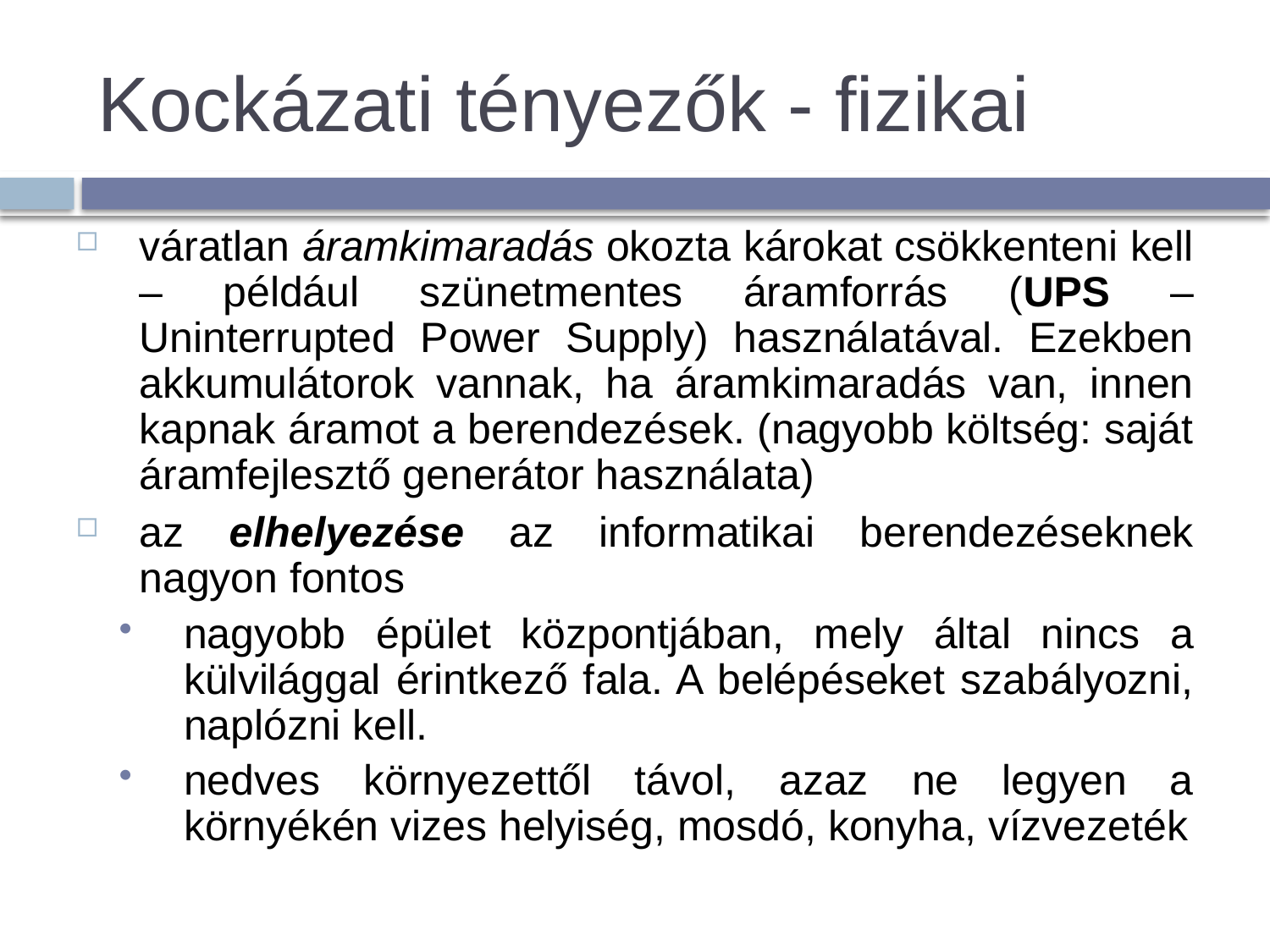

# Kockázati tényezők - fizikai
váratlan áramkimaradás okozta károkat csökkenteni kell – például szünetmentes áramforrás (UPS – Uninterrupted Power Supply) használatával. Ezekben akkumulátorok vannak, ha áramkimaradás van, innen kapnak áramot a berendezések. (nagyobb költség: saját áramfejlesztő generátor használata)
az elhelyezése az informatikai berendezéseknek nagyon fontos
nagyobb épület központjában, mely által nincs a külvilággal érintkező fala. A belépéseket szabályozni, naplózni kell.
nedves környezettől távol, azaz ne legyen a környékén vizes helyiség, mosdó, konyha, vízvezeték